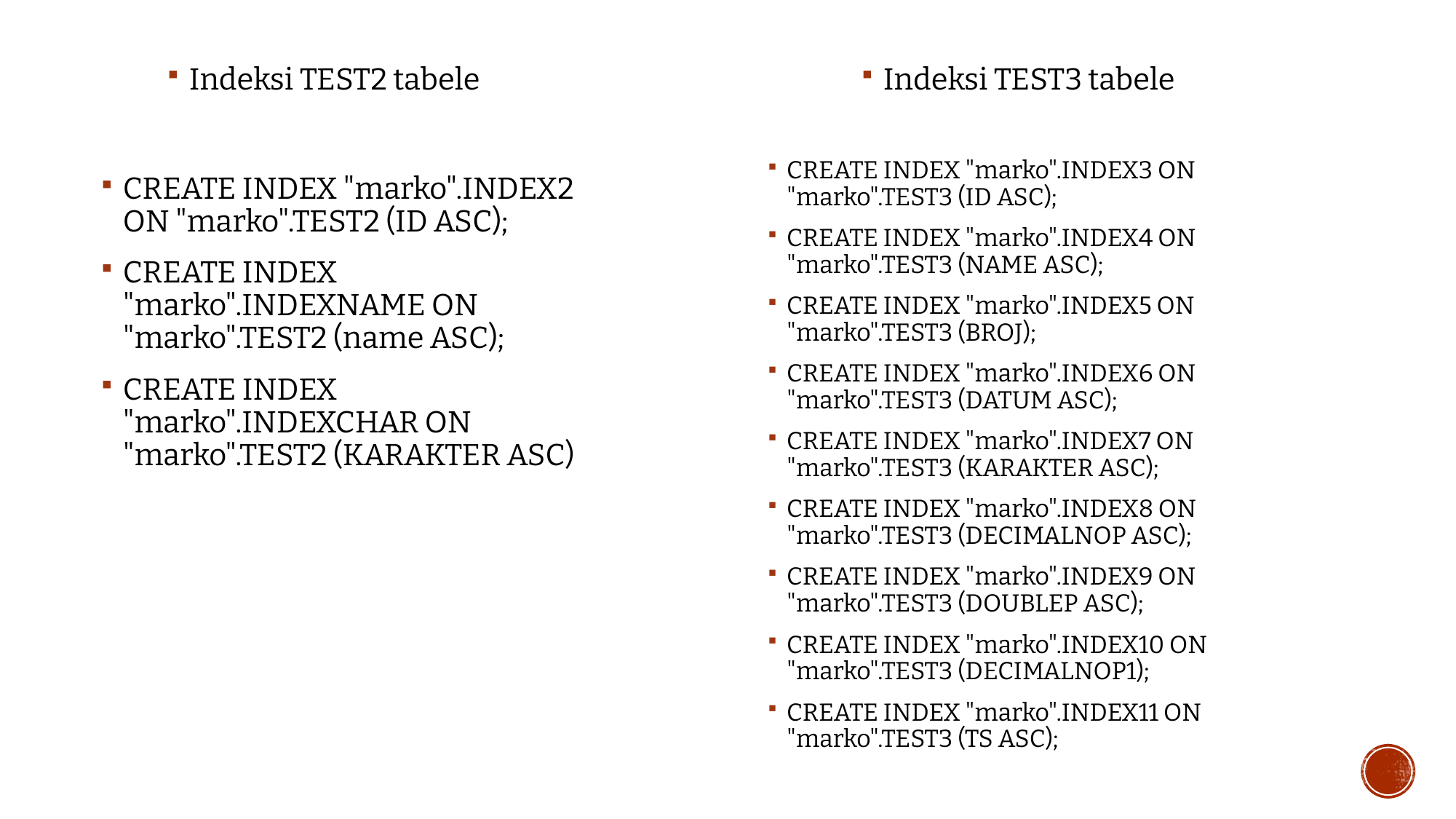

Indeksi TEST2 tabele
Indeksi TEST3 tabele
CREATE INDEX "marko".INDEX3 ON "marko".TEST3 (ID ASC);
CREATE INDEX "marko".INDEX4 ON "marko".TEST3 (NAME ASC);
CREATE INDEX "marko".INDEX5 ON "marko".TEST3 (BROJ);
CREATE INDEX "marko".INDEX6 ON "marko".TEST3 (DATUM ASC);
CREATE INDEX "marko".INDEX7 ON "marko".TEST3 (KARAKTER ASC);
CREATE INDEX "marko".INDEX8 ON "marko".TEST3 (DECIMALNOP ASC);
CREATE INDEX "marko".INDEX9 ON "marko".TEST3 (DOUBLEP ASC);
CREATE INDEX "marko".INDEX10 ON "marko".TEST3 (DECIMALNOP1);
CREATE INDEX "marko".INDEX11 ON "marko".TEST3 (TS ASC);
CREATE INDEX "marko".INDEX2 ON "marko".TEST2 (ID ASC);
CREATE INDEX "marko".INDEXNAME ON "marko".TEST2 (name ASC);
CREATE INDEX "marko".INDEXCHAR ON "marko".TEST2 (KARAKTER ASC)